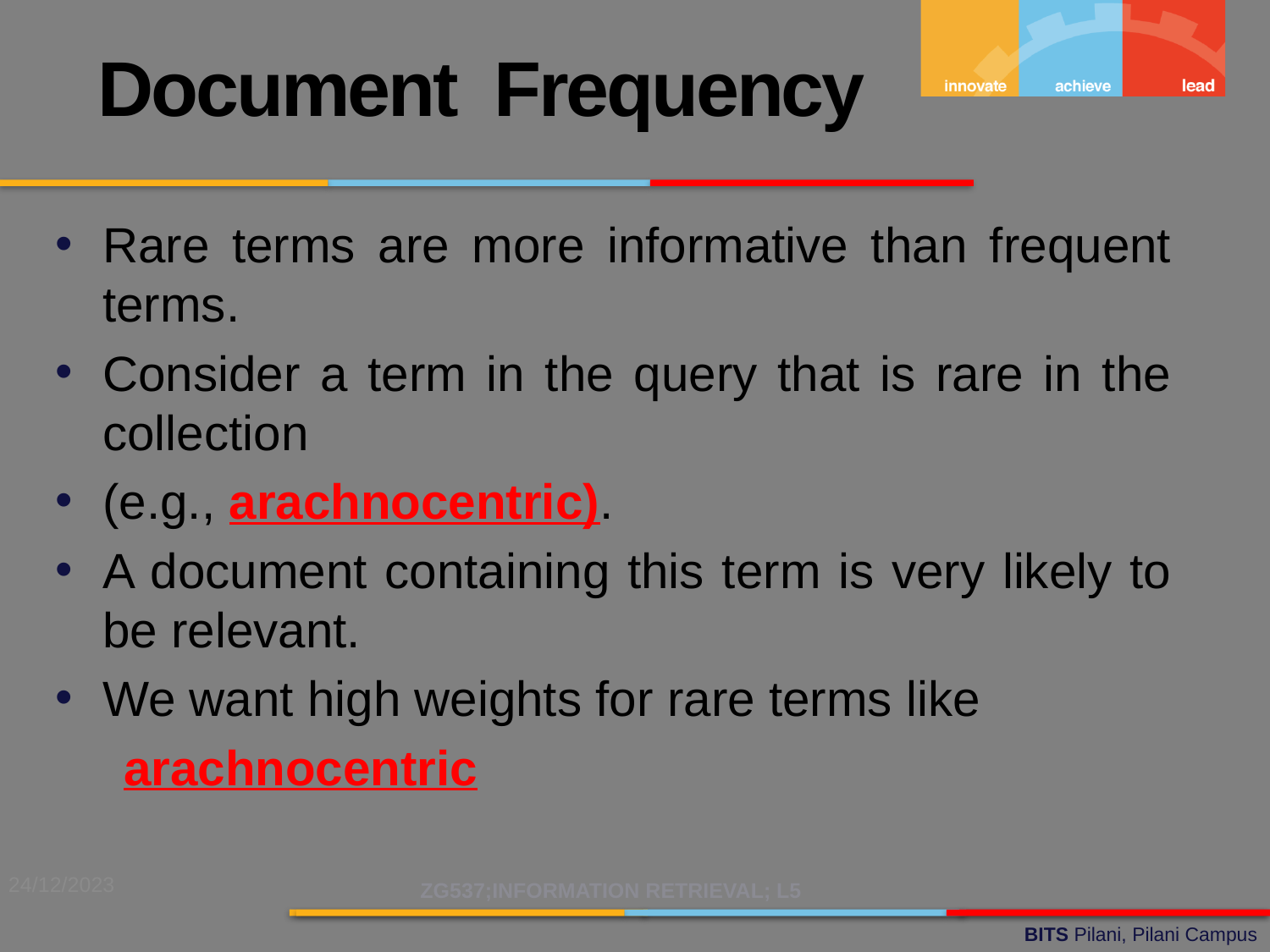

Document  Frequency
Rare terms are more informative than frequent terms.
Consider a term in the query that is rare in the collection
(e.g., arachnocentric).
A document containing this term is very likely to be relevant.
We want high weights for rare terms like
     arachnocentric
24/12/2023
ZG537;INFORMATION RETRIEVAL; L5